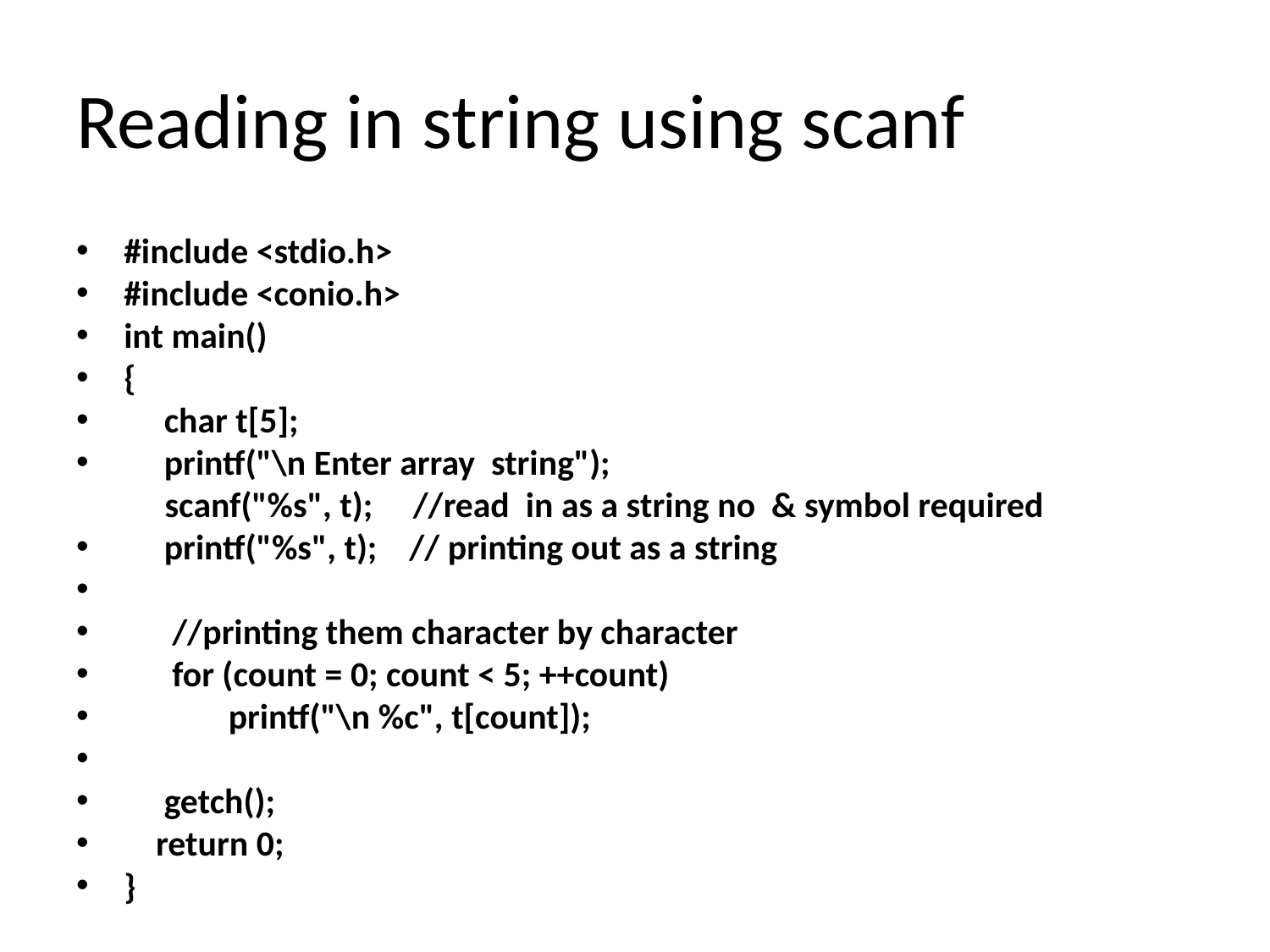

# Reading in string using scanf
#include <stdio.h>
#include <conio.h>
int main()
{
     char t[5];
     printf("\n Enter array  string");
           scanf("%s", t);     //read  in as a string no  & symbol required
     printf("%s", t);    // printing out as a string

      //printing them character by character
      for (count = 0; count < 5; ++count)
             printf("\n %c", t[count]);

     getch();
    return 0;
}